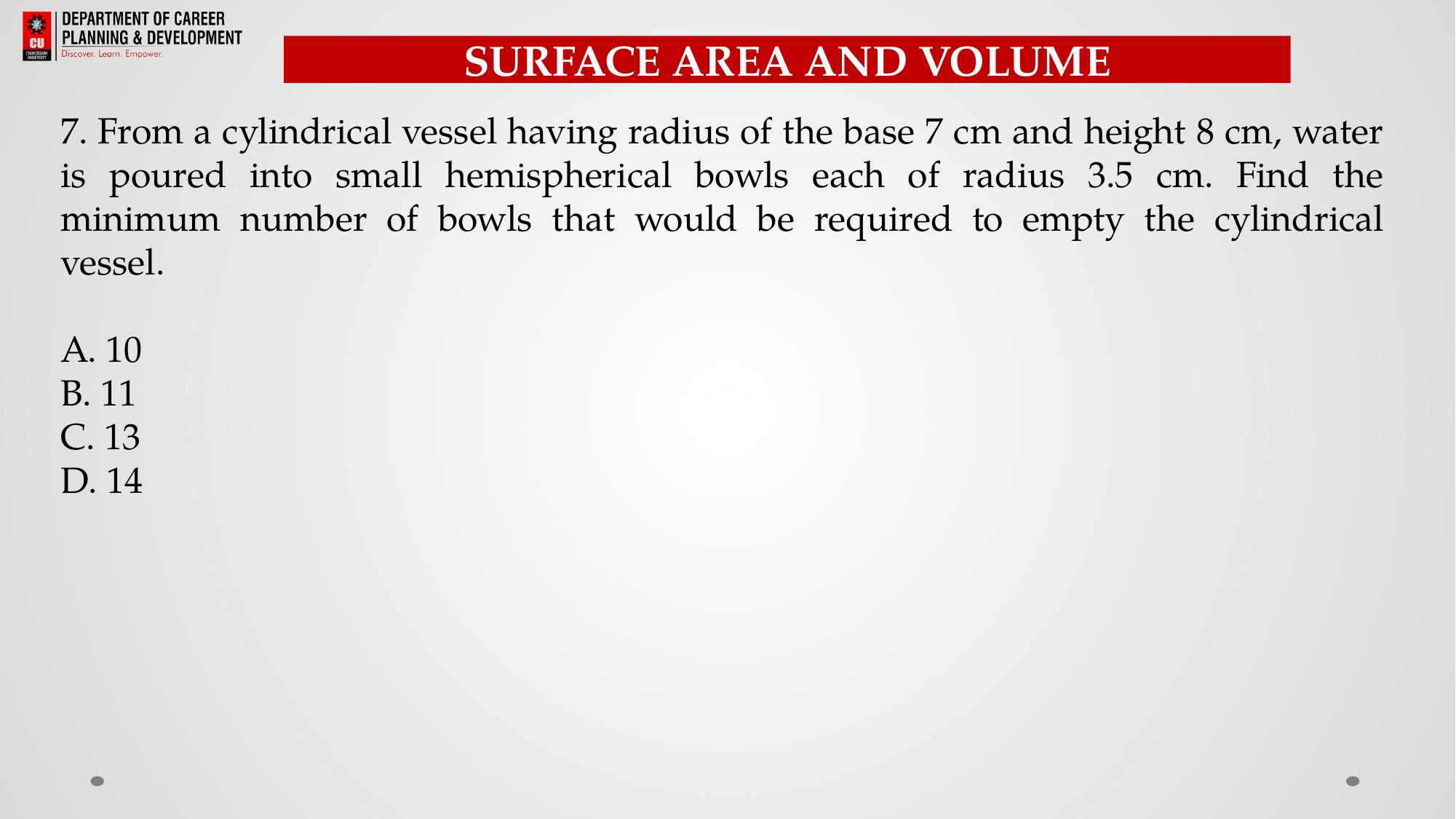

SURFACE AREA AND VOLUME
7. From a cylindrical vessel having radius of the base 7 cm and height 8 cm, water is poured into small hemispherical bowls each of radius 3.5 cm. Find the minimum number of bowls that would be required to empty the cylindrical vessel.

A. 10
B. 11
C. 13
D. 14